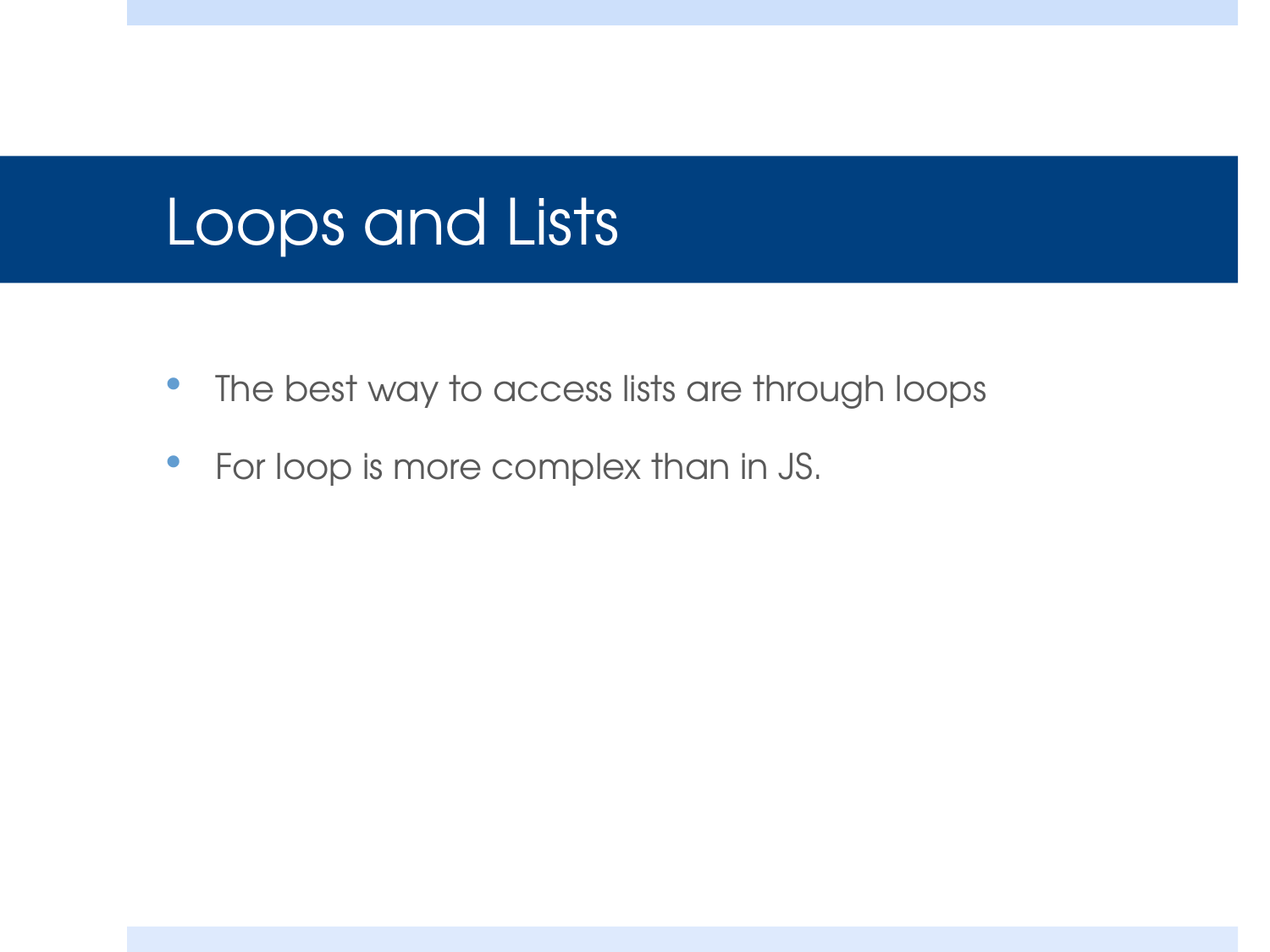

# Loops and Lists
The best way to access lists are through loops
For loop is more complex than in JS.